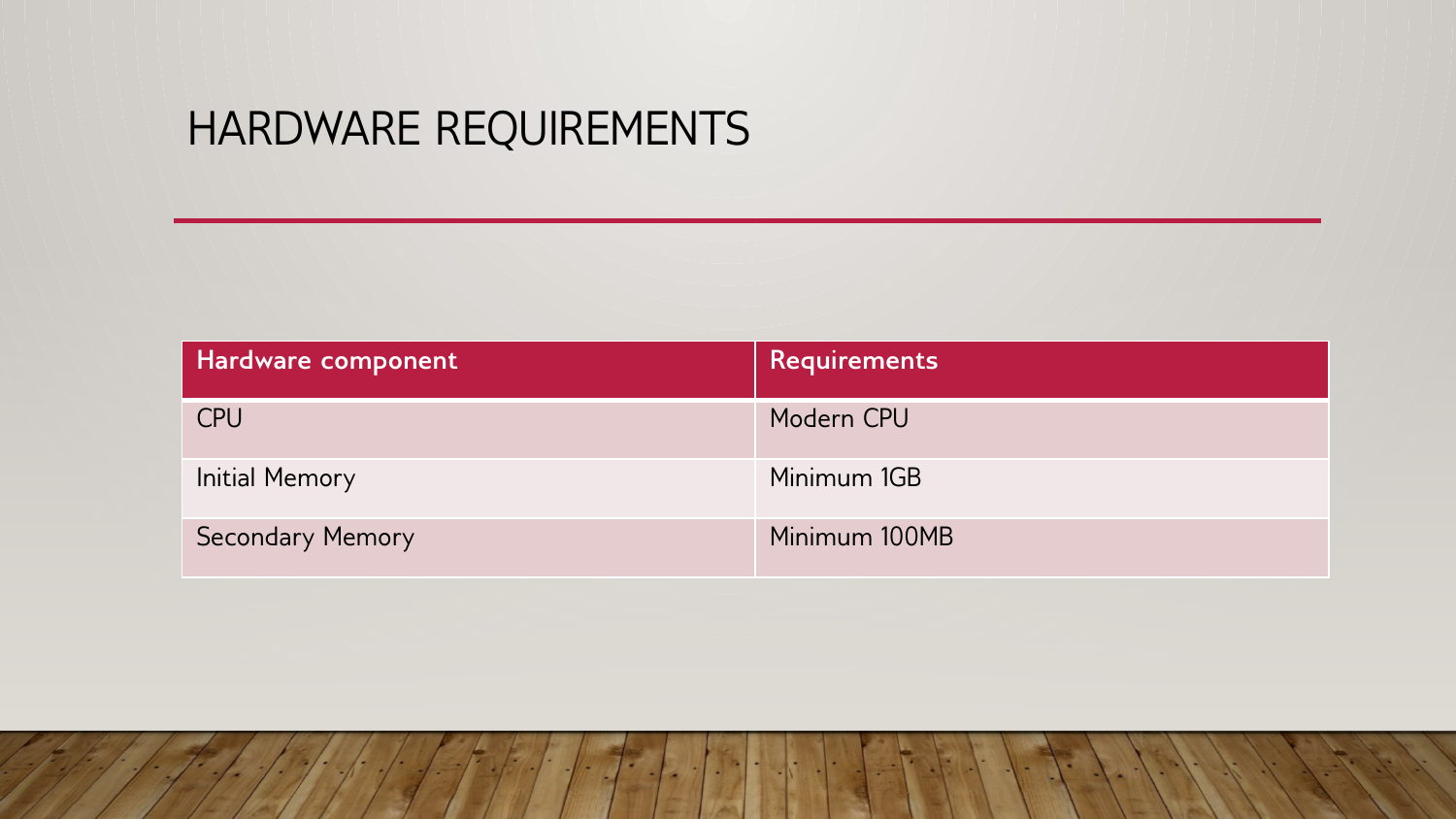

# Hardware requirements
| Hardware component | Requirements |
| --- | --- |
| CPU | Modern CPU |
| Initial Memory | Minimum 1GB |
| Secondary Memory | Minimum 100MB |